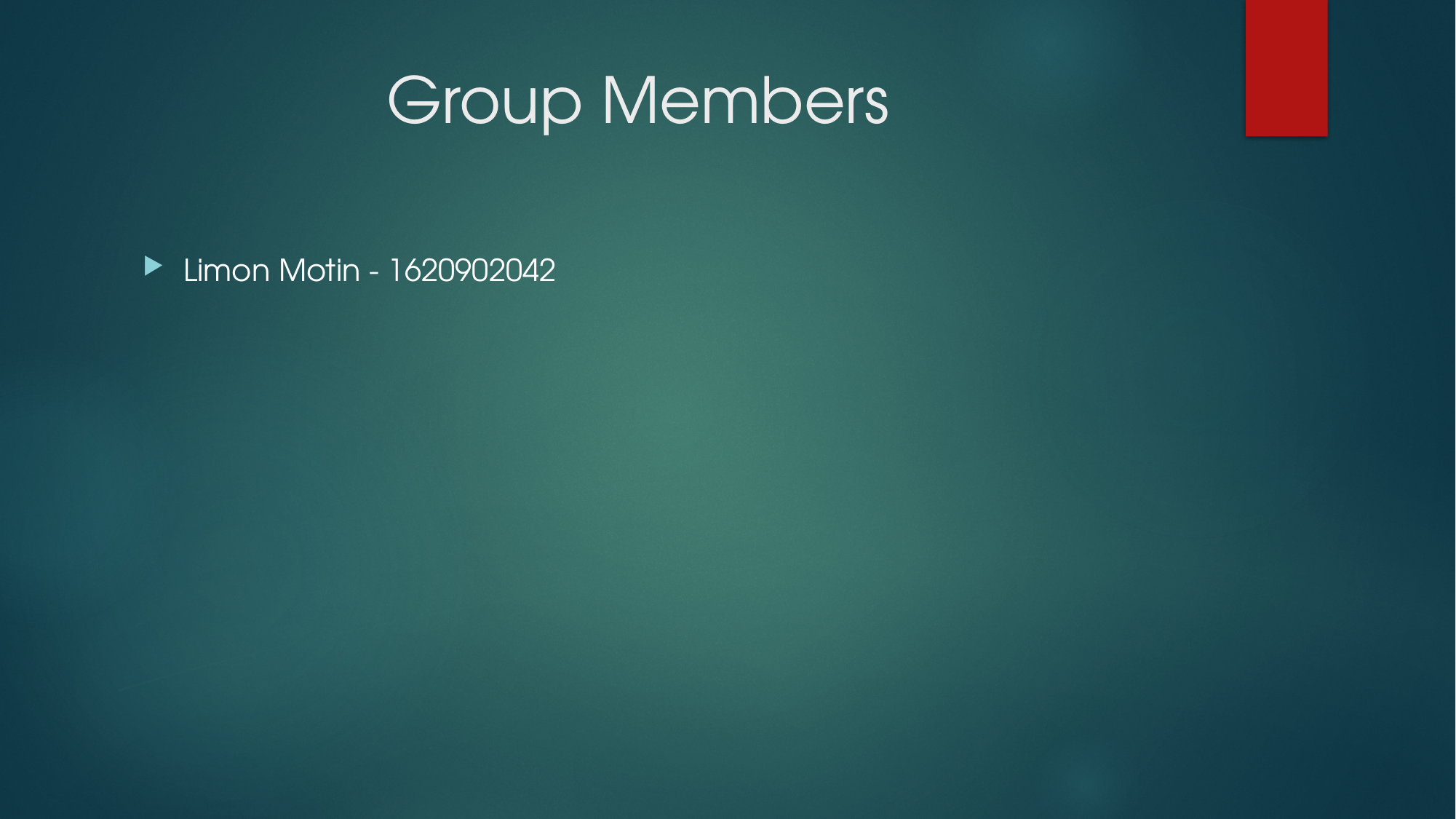

# Group Members
Limon Motin - 1620902042